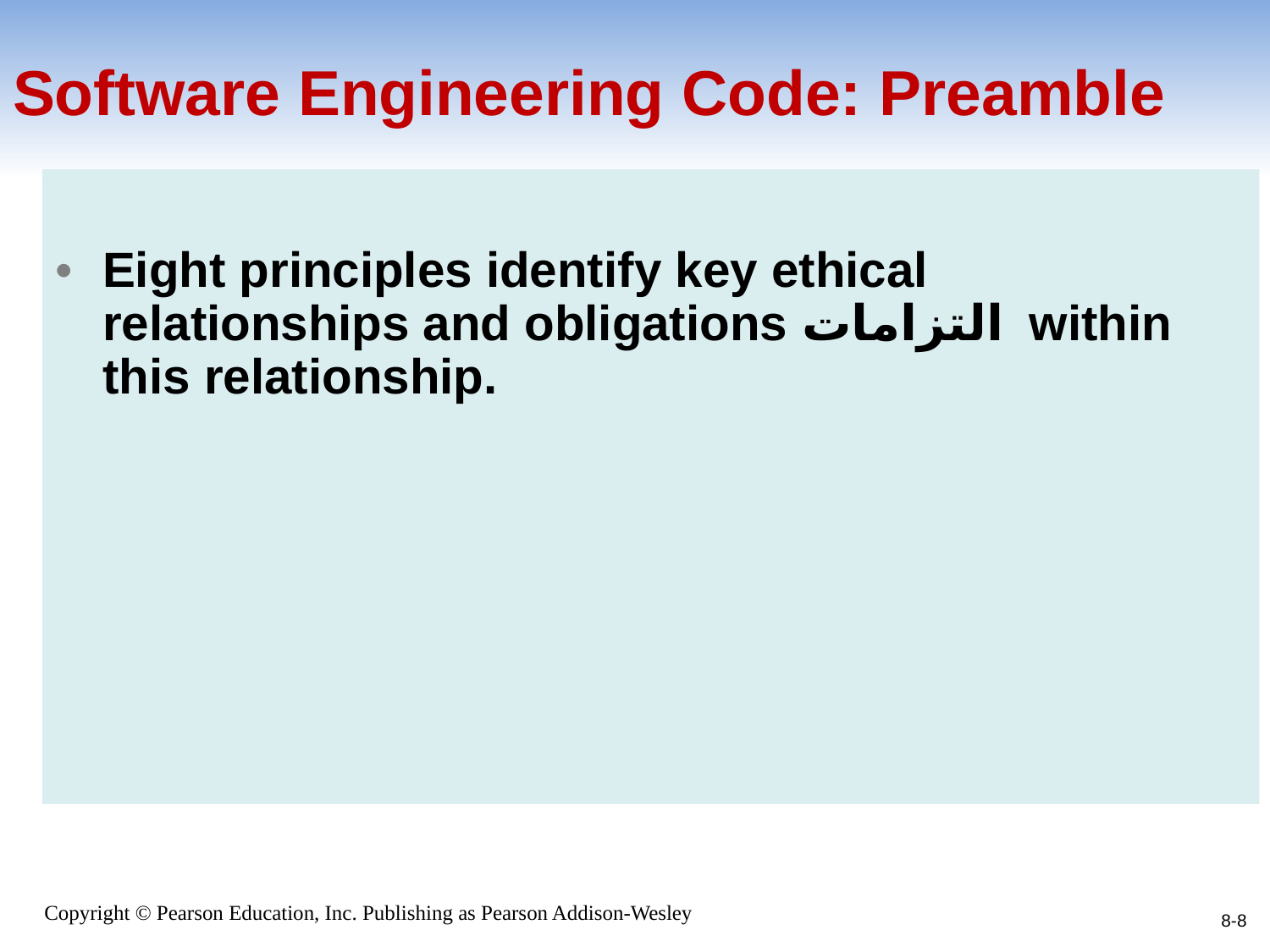

# Software Engineering Code: Preamble

Eight principles identify key ethical relationships and obligations التزامات  within this relationship.

8-8